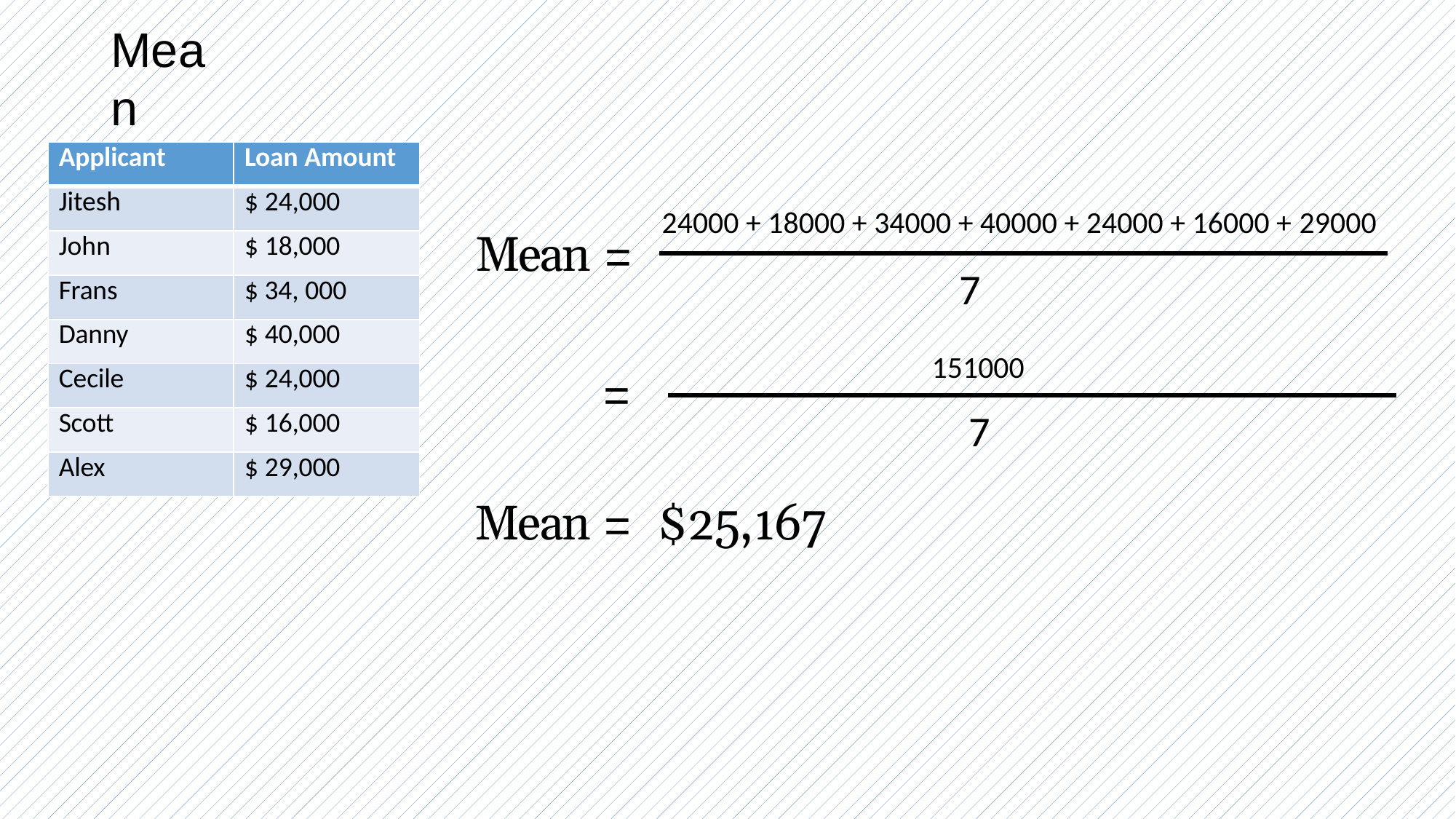

# Mean
| Applicant | Loan Amount |
| --- | --- |
| Jitesh | $ 24,000 |
| John | $ 18,000 |
| Frans | $ 34, 000 |
| Danny | $ 40,000 |
| Cecile | $ 24,000 |
| Scott | $ 16,000 |
| Alex | $ 29,000 |
24000 + 18000 + 34000 + 40000 + 24000 + 16000 + 29000
Mean =

7
151000
=
7
Mean =	$25,167